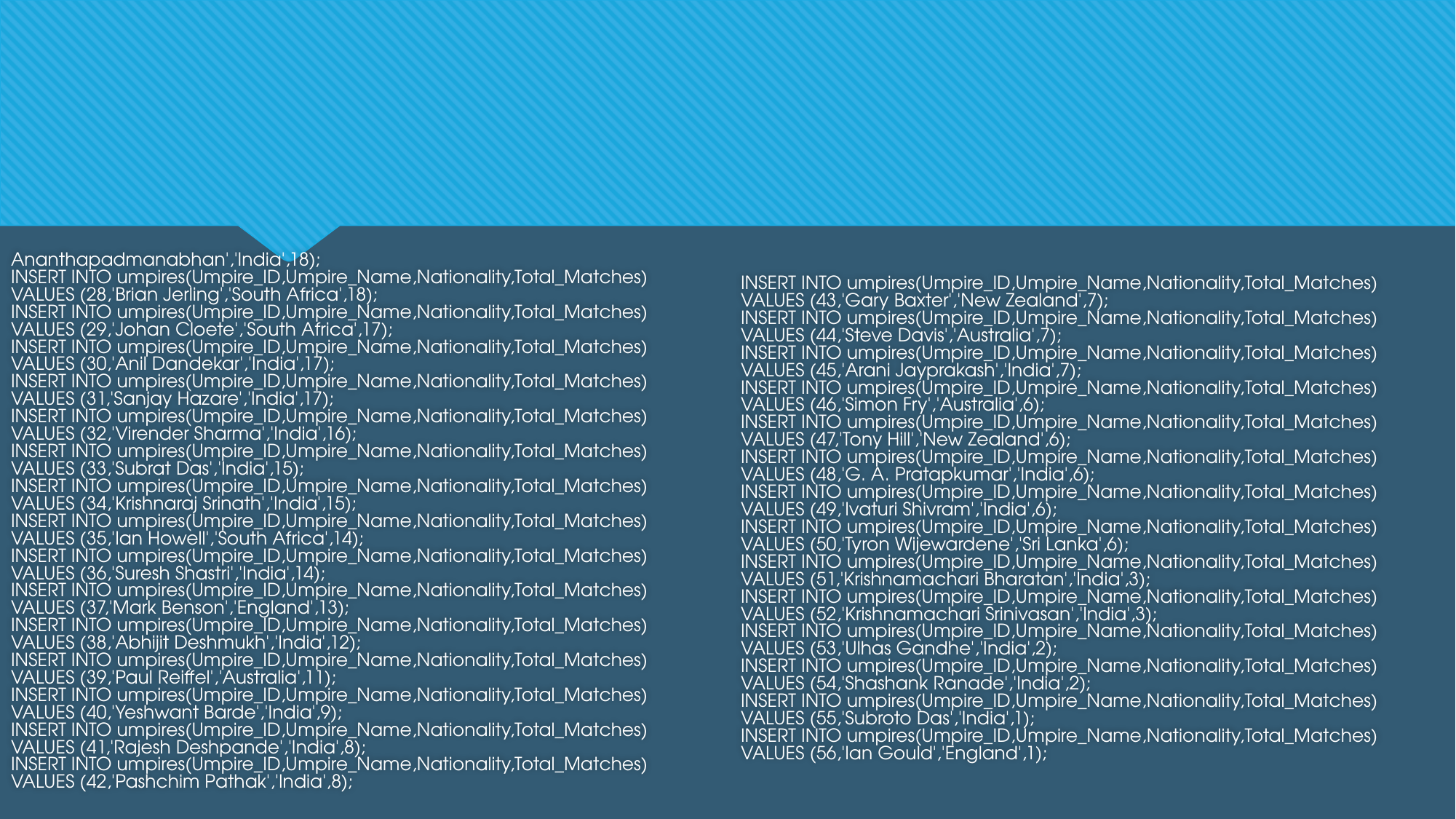

#
Ananthapadmanabhan','India',18);
INSERT INTO umpires(Umpire_ID,Umpire_Name,Nationality,Total_Matches) VALUES (28,'Brian Jerling','South Africa',18);
INSERT INTO umpires(Umpire_ID,Umpire_Name,Nationality,Total_Matches) VALUES (29,'Johan Cloete','South Africa',17);
INSERT INTO umpires(Umpire_ID,Umpire_Name,Nationality,Total_Matches) VALUES (30,'Anil Dandekar','India',17);
INSERT INTO umpires(Umpire_ID,Umpire_Name,Nationality,Total_Matches) VALUES (31,'Sanjay Hazare','India',17);
INSERT INTO umpires(Umpire_ID,Umpire_Name,Nationality,Total_Matches) VALUES (32,'Virender Sharma','India',16);
INSERT INTO umpires(Umpire_ID,Umpire_Name,Nationality,Total_Matches) VALUES (33,'Subrat Das','India',15);
INSERT INTO umpires(Umpire_ID,Umpire_Name,Nationality,Total_Matches) VALUES (34,'Krishnaraj Srinath','India',15);
INSERT INTO umpires(Umpire_ID,Umpire_Name,Nationality,Total_Matches) VALUES (35,'Ian Howell','South Africa',14);
INSERT INTO umpires(Umpire_ID,Umpire_Name,Nationality,Total_Matches) VALUES (36,'Suresh Shastri','India',14);
INSERT INTO umpires(Umpire_ID,Umpire_Name,Nationality,Total_Matches) VALUES (37,'Mark Benson','England',13);
INSERT INTO umpires(Umpire_ID,Umpire_Name,Nationality,Total_Matches) VALUES (38,'Abhijit Deshmukh','India',12);
INSERT INTO umpires(Umpire_ID,Umpire_Name,Nationality,Total_Matches) VALUES (39,'Paul Reiffel','Australia',11);
INSERT INTO umpires(Umpire_ID,Umpire_Name,Nationality,Total_Matches) VALUES (40,'Yeshwant Barde','India',9);
INSERT INTO umpires(Umpire_ID,Umpire_Name,Nationality,Total_Matches) VALUES (41,'Rajesh Deshpande','India',8);
INSERT INTO umpires(Umpire_ID,Umpire_Name,Nationality,Total_Matches) VALUES (42,'Pashchim Pathak','India',8);

INSERT INTO umpires(Umpire_ID,Umpire_Name,Nationality,Total_Matches) VALUES (43,'Gary Baxter','New Zealand',7);
INSERT INTO umpires(Umpire_ID,Umpire_Name,Nationality,Total_Matches) VALUES (44,'Steve Davis','Australia',7);
INSERT INTO umpires(Umpire_ID,Umpire_Name,Nationality,Total_Matches) VALUES (45,'Arani Jayprakash','India',7);
INSERT INTO umpires(Umpire_ID,Umpire_Name,Nationality,Total_Matches) VALUES (46,'Simon Fry','Australia',6);
INSERT INTO umpires(Umpire_ID,Umpire_Name,Nationality,Total_Matches) VALUES (47,'Tony Hill','New Zealand',6);
INSERT INTO umpires(Umpire_ID,Umpire_Name,Nationality,Total_Matches) VALUES (48,'G. A. Pratapkumar','India',6);
INSERT INTO umpires(Umpire_ID,Umpire_Name,Nationality,Total_Matches) VALUES (49,'Ivaturi Shivram','India',6);
INSERT INTO umpires(Umpire_ID,Umpire_Name,Nationality,Total_Matches) VALUES (50,'Tyron Wijewardene','Sri Lanka',6);
INSERT INTO umpires(Umpire_ID,Umpire_Name,Nationality,Total_Matches) VALUES (51,'Krishnamachari Bharatan','India',3);
INSERT INTO umpires(Umpire_ID,Umpire_Name,Nationality,Total_Matches) VALUES (52,'Krishnamachari Srinivasan','India',3);
INSERT INTO umpires(Umpire_ID,Umpire_Name,Nationality,Total_Matches) VALUES (53,'Ulhas Gandhe','India',2);
INSERT INTO umpires(Umpire_ID,Umpire_Name,Nationality,Total_Matches) VALUES (54,'Shashank Ranade','India',2);
INSERT INTO umpires(Umpire_ID,Umpire_Name,Nationality,Total_Matches) VALUES (55,'Subroto Das','India',1);
INSERT INTO umpires(Umpire_ID,Umpire_Name,Nationality,Total_Matches) VALUES (56,'Ian Gould','England',1);